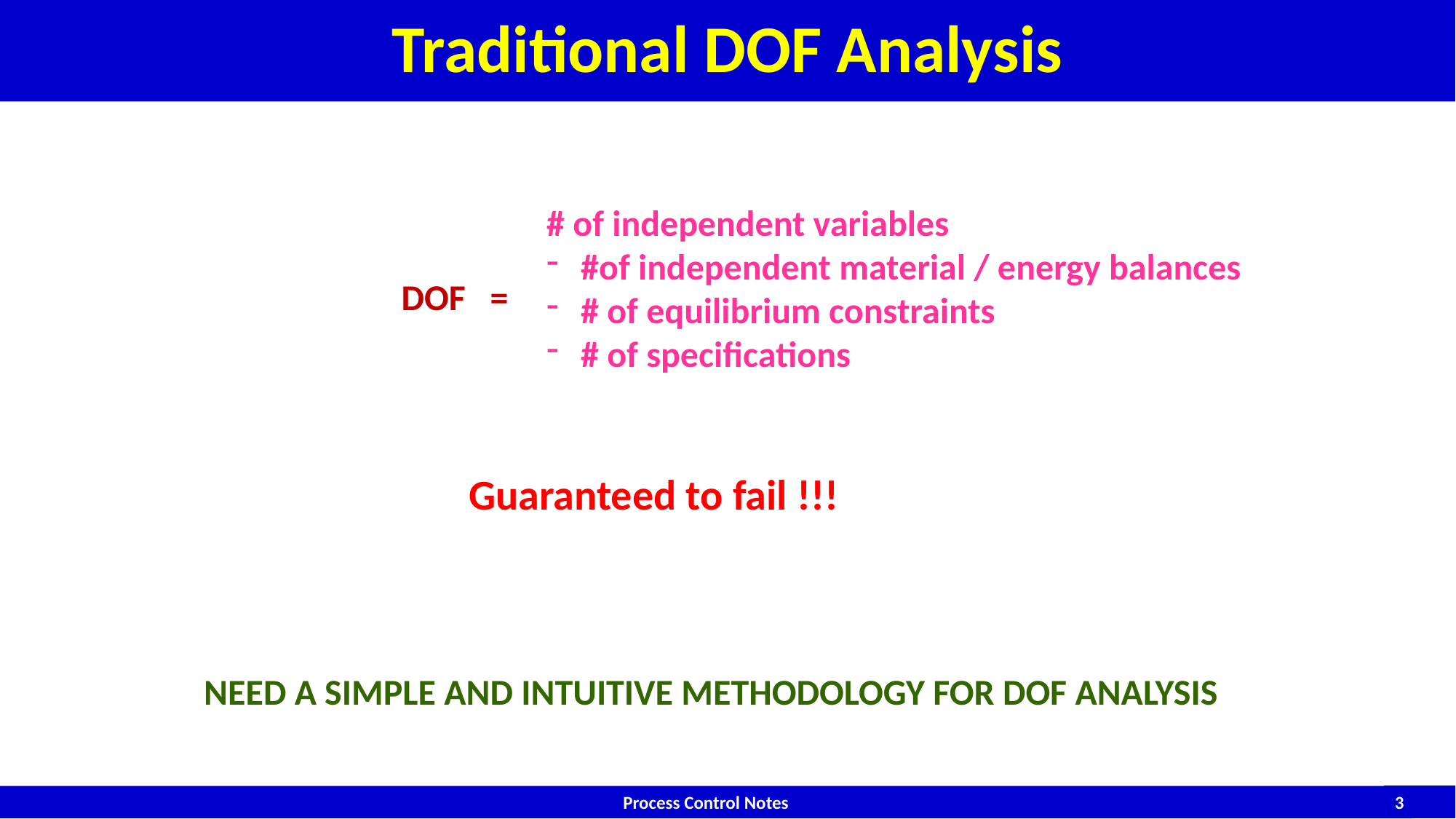

# Traditional DOF Analysis
# of independent variables
#of independent material / energy balances
# of equilibrium constraints
# of specifications
DOF   =
Guaranteed to fail !!!
NEED A SIMPLE AND INTUITIVE METHODOLOGY FOR DOF ANALYSIS